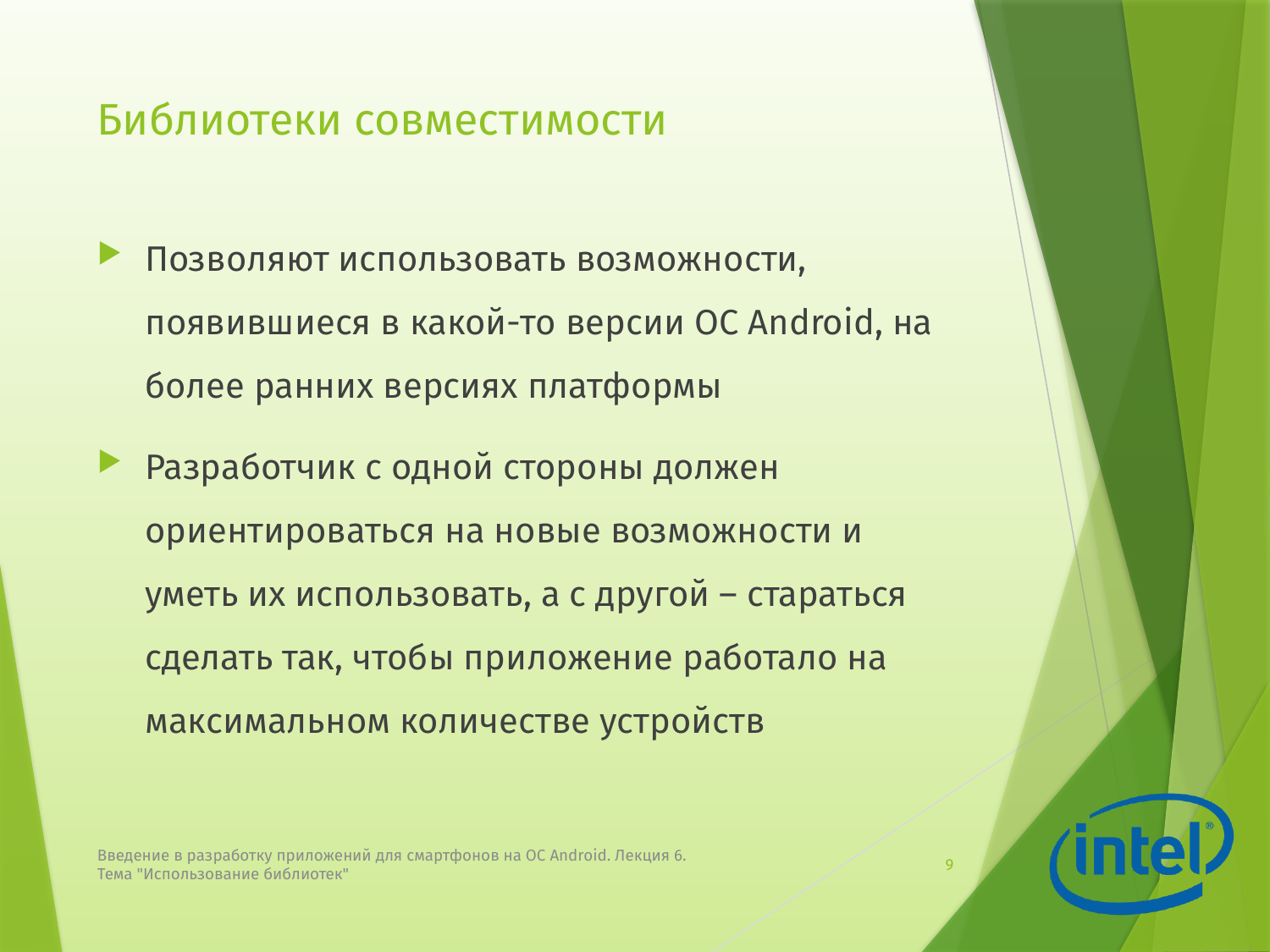

# Библиотеки совместимости
Позволяют использовать возможности, появившиеся в какой-то версии ОС Android, на более ранних версиях платформы
Разработчик с одной стороны должен ориентироваться на новые возможности и уметь их использовать, а с другой – стараться сделать так, чтобы приложение работало на максимальном количестве устройств
Введение в разработку приложений для смартфонов на ОС Android. Лекция 6. Тема "Использование библиотек"
9